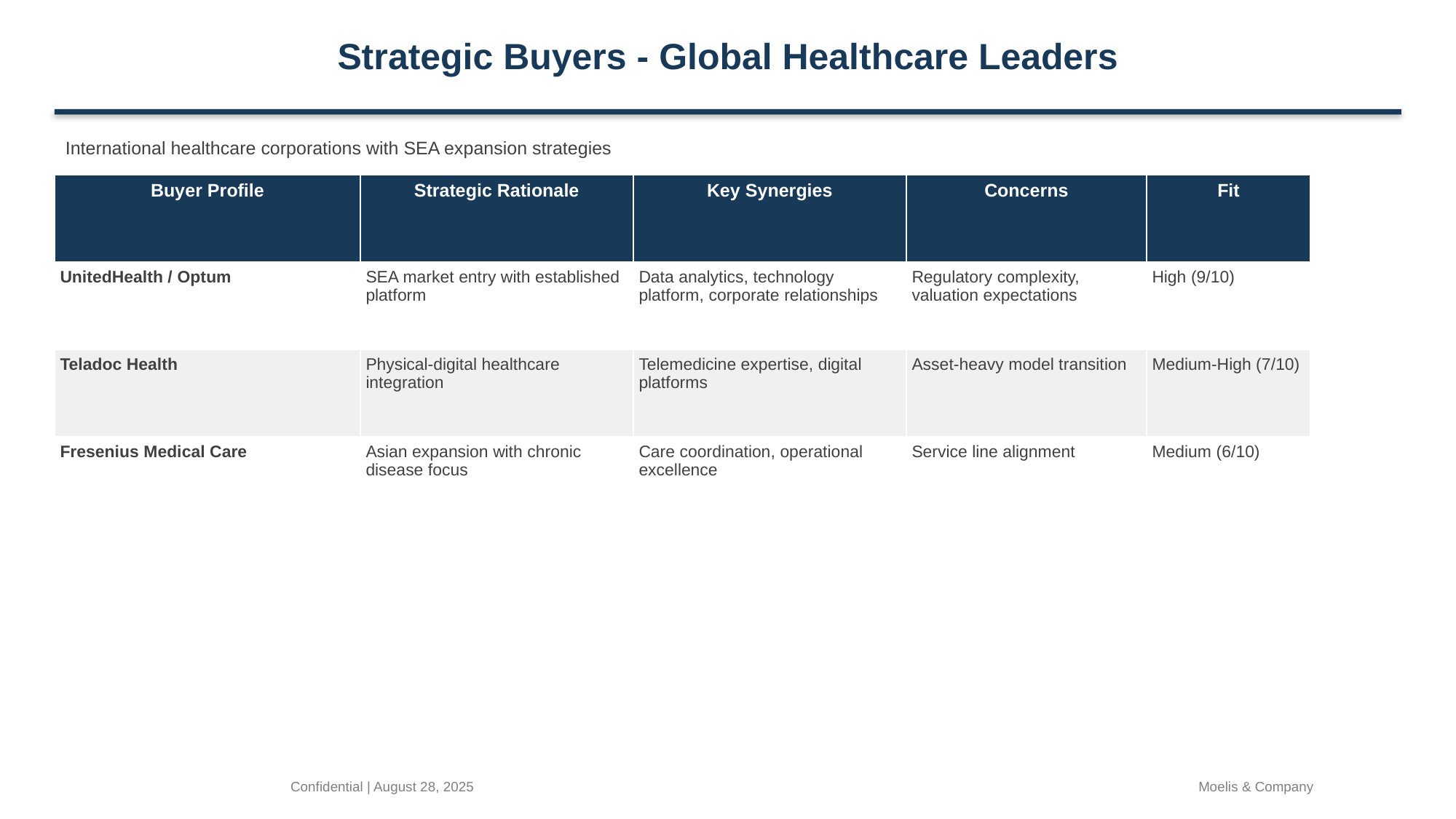

Strategic Buyers - Global Healthcare Leaders

International healthcare corporations with SEA expansion strategies
| Buyer Profile | Strategic Rationale | Key Synergies | Concerns | Fit |
| --- | --- | --- | --- | --- |
| UnitedHealth / Optum | SEA market entry with established platform | Data analytics, technology platform, corporate relationships | Regulatory complexity, valuation expectations | High (9/10) |
| Teladoc Health | Physical-digital healthcare integration | Telemedicine expertise, digital platforms | Asset-heavy model transition | Medium-High (7/10) |
| Fresenius Medical Care | Asian expansion with chronic disease focus | Care coordination, operational excellence | Service line alignment | Medium (6/10) |
Confidential | August 28, 2025
Moelis & Company